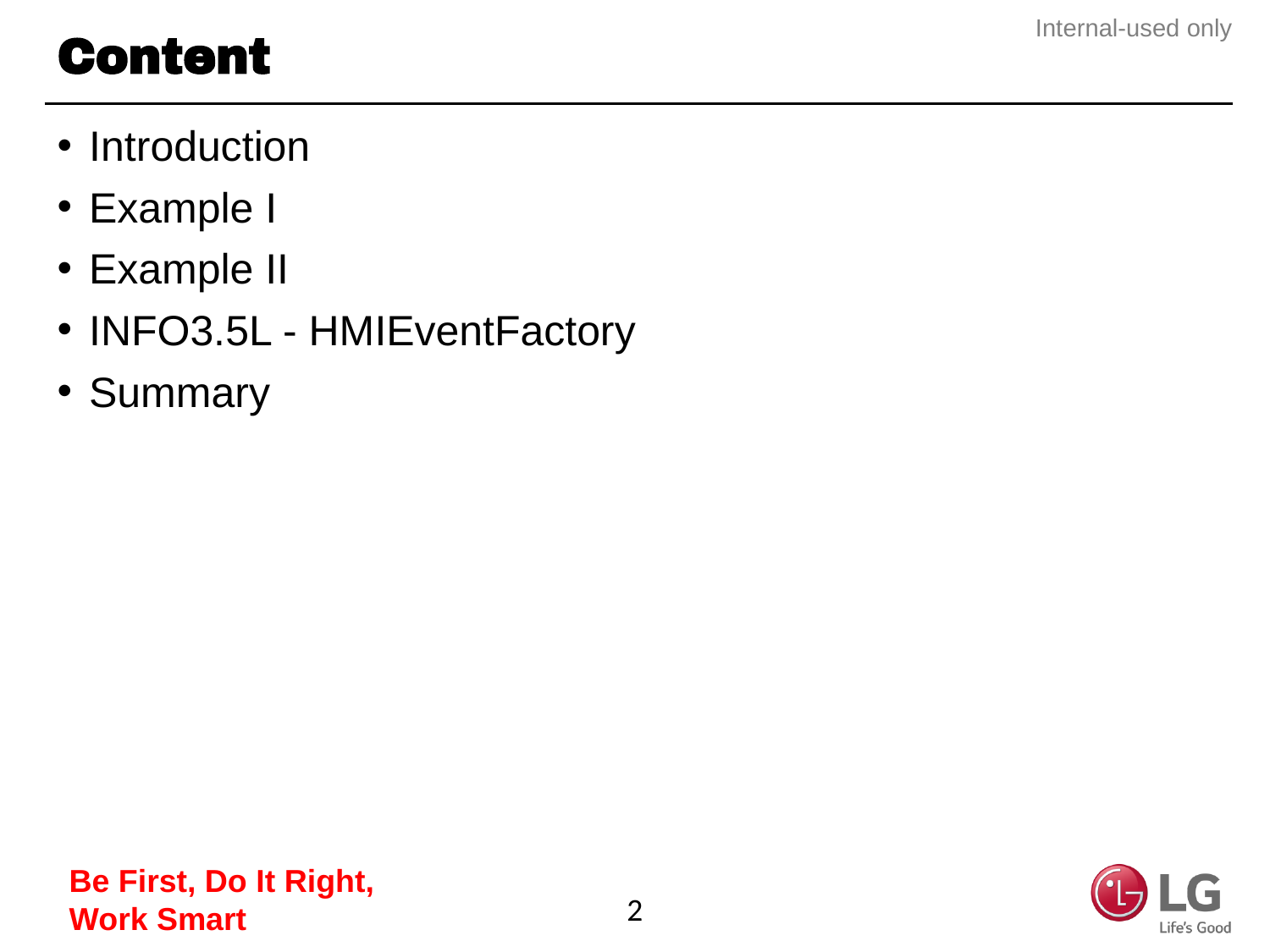

# Content
Introduction
Example I
Example II
INFO3.5L - HMIEventFactory
Summary
2